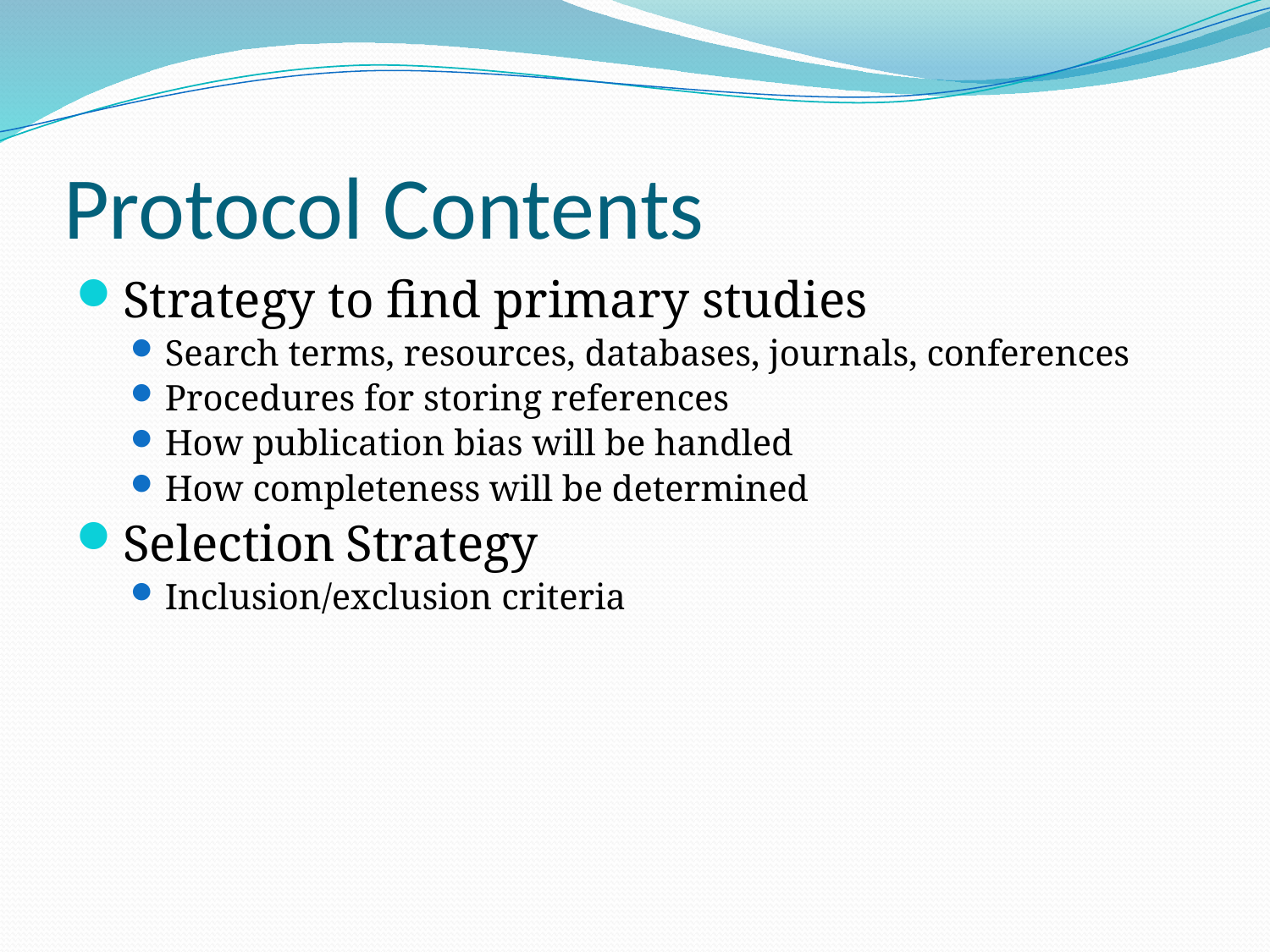

# Protocol Contents
Strategy to find primary studies
Search terms, resources, databases, journals, conferences
Procedures for storing references
How publication bias will be handled
How completeness will be determined
Selection Strategy
Inclusion/exclusion criteria